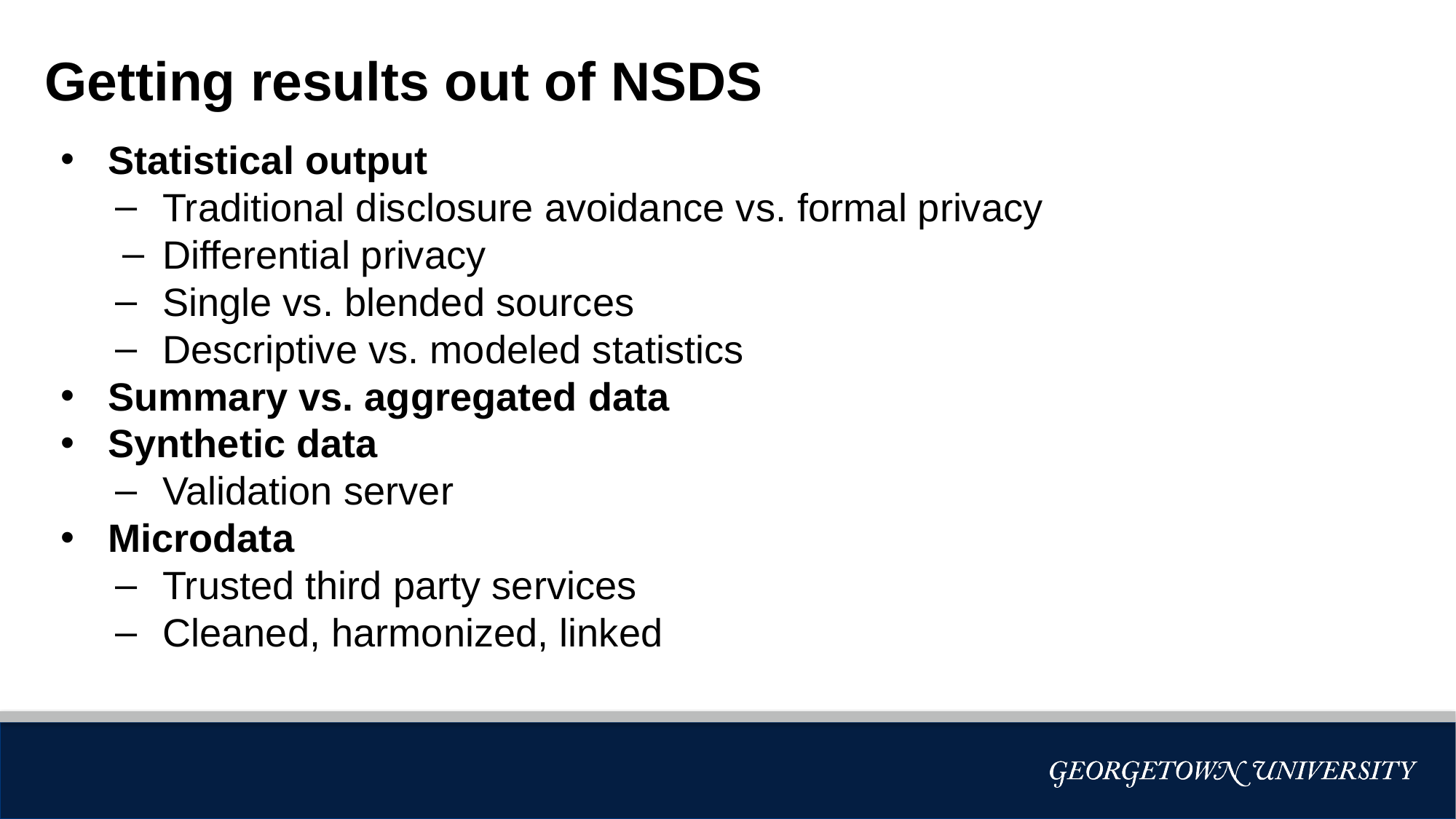

# Getting results out of NSDS
Statistical output
Traditional disclosure avoidance vs. formal privacy
Differential privacy
Single vs. blended sources
Descriptive vs. modeled statistics
Summary vs. aggregated data
Synthetic data
Validation server
Microdata
Trusted third party services
Cleaned, harmonized, linked